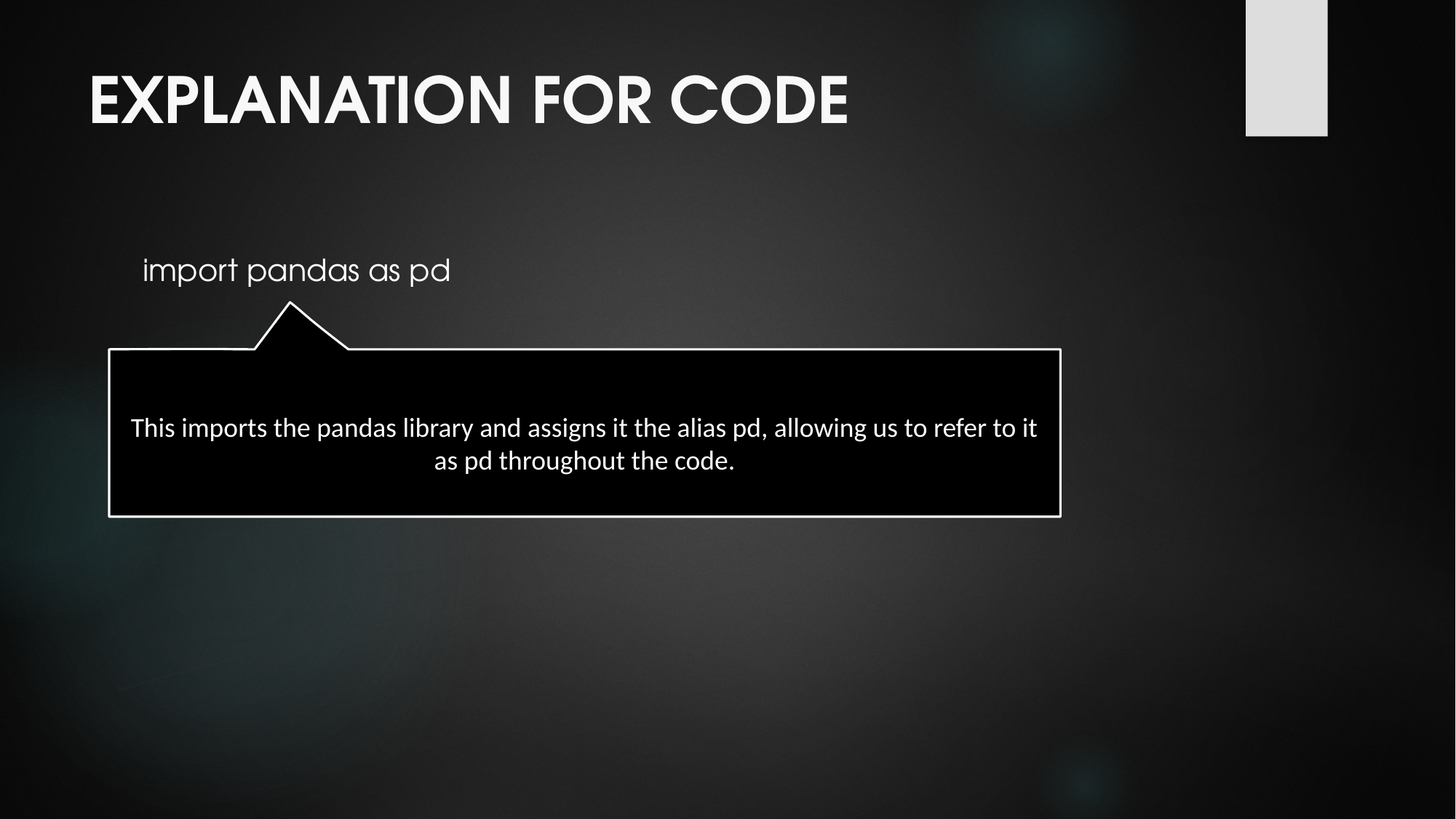

# EXPLANATION FOR CODE
import pandas as pd

This imports the pandas library and assigns it the alias pd, allowing us to refer to it as pd throughout the code.